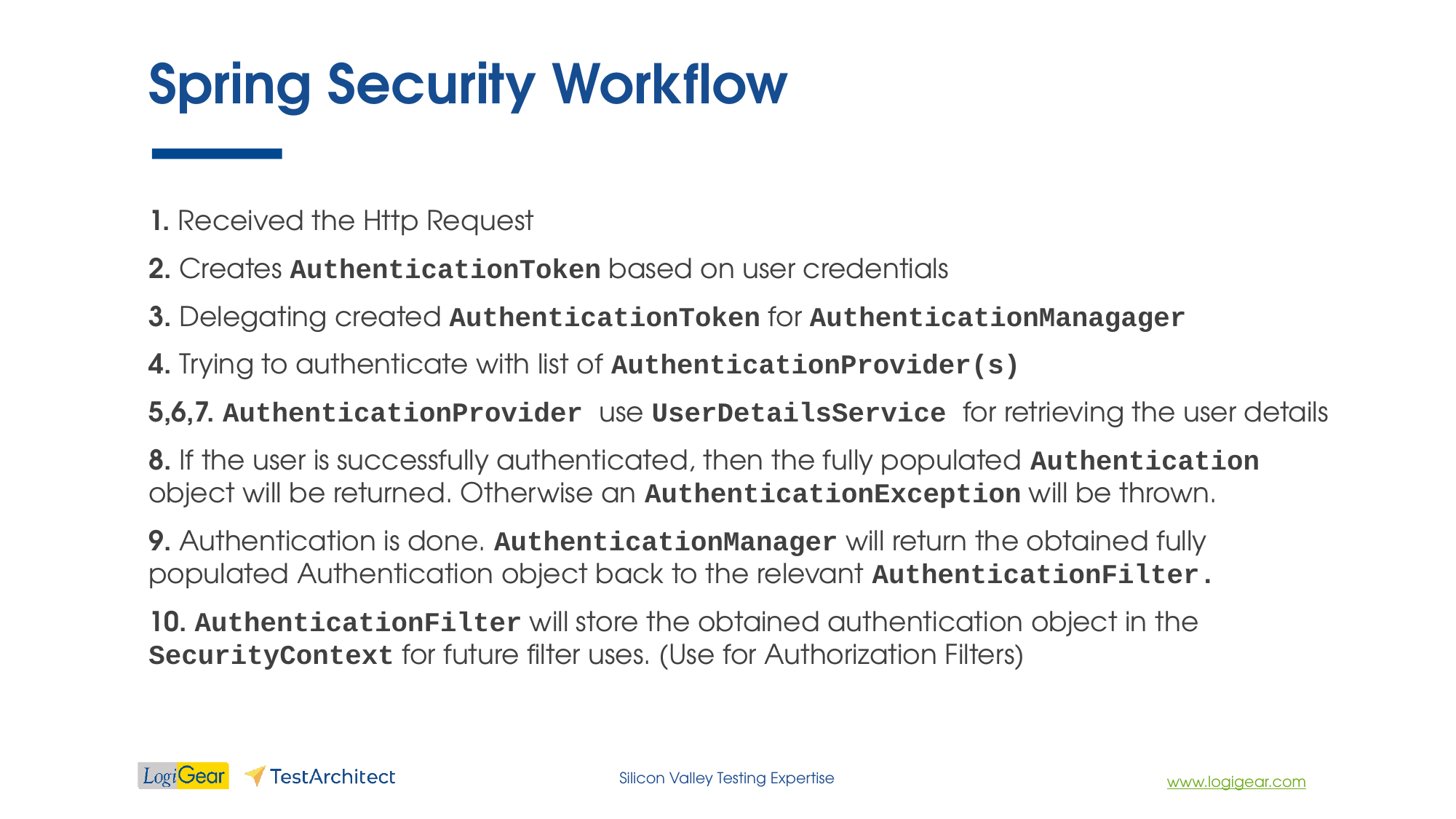

# Spring Security Workflow
1. Received the Http Request
2. Creates AuthenticationToken based on user credentials
3. Delegating created AuthenticationToken for AuthenticationManagager
4. Trying to authenticate with list of AuthenticationProvider(s)
5,6,7. AuthenticationProvider use UserDetailsService for retrieving the user details
8. If the user is successfully authenticated, then the fully populated Authentication object will be returned. Otherwise an AuthenticationException will be thrown.
9. Authentication is done. AuthenticationManager will return the obtained fully populated Authentication object back to the relevant AuthenticationFilter.
10. AuthenticationFilter will store the obtained authentication object in the SecurityContext for future filter uses. (Use for Authorization Filters)